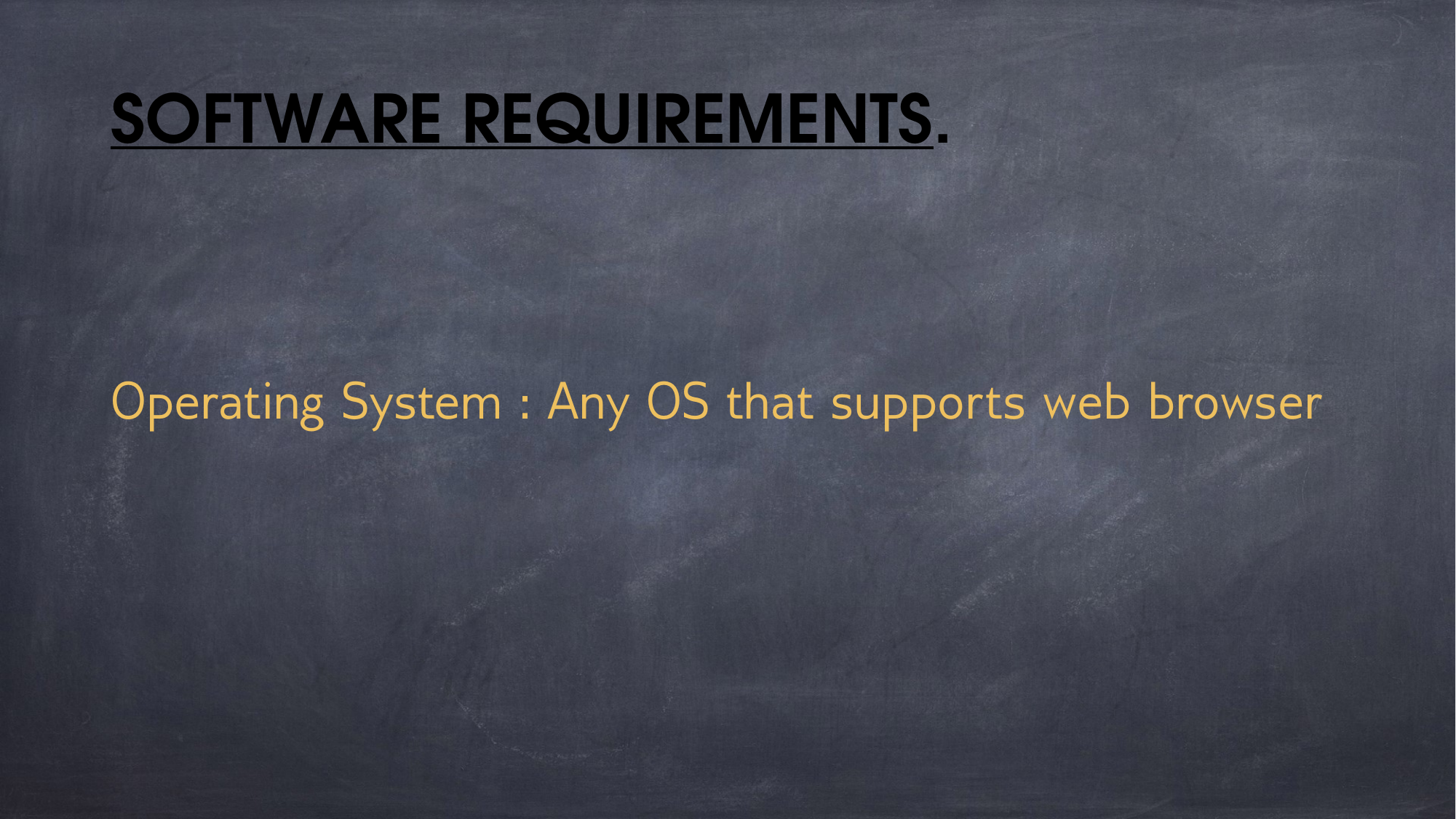

# SOFTWARE REQUIREMENTS.
Operating System : Any OS that supports web browser